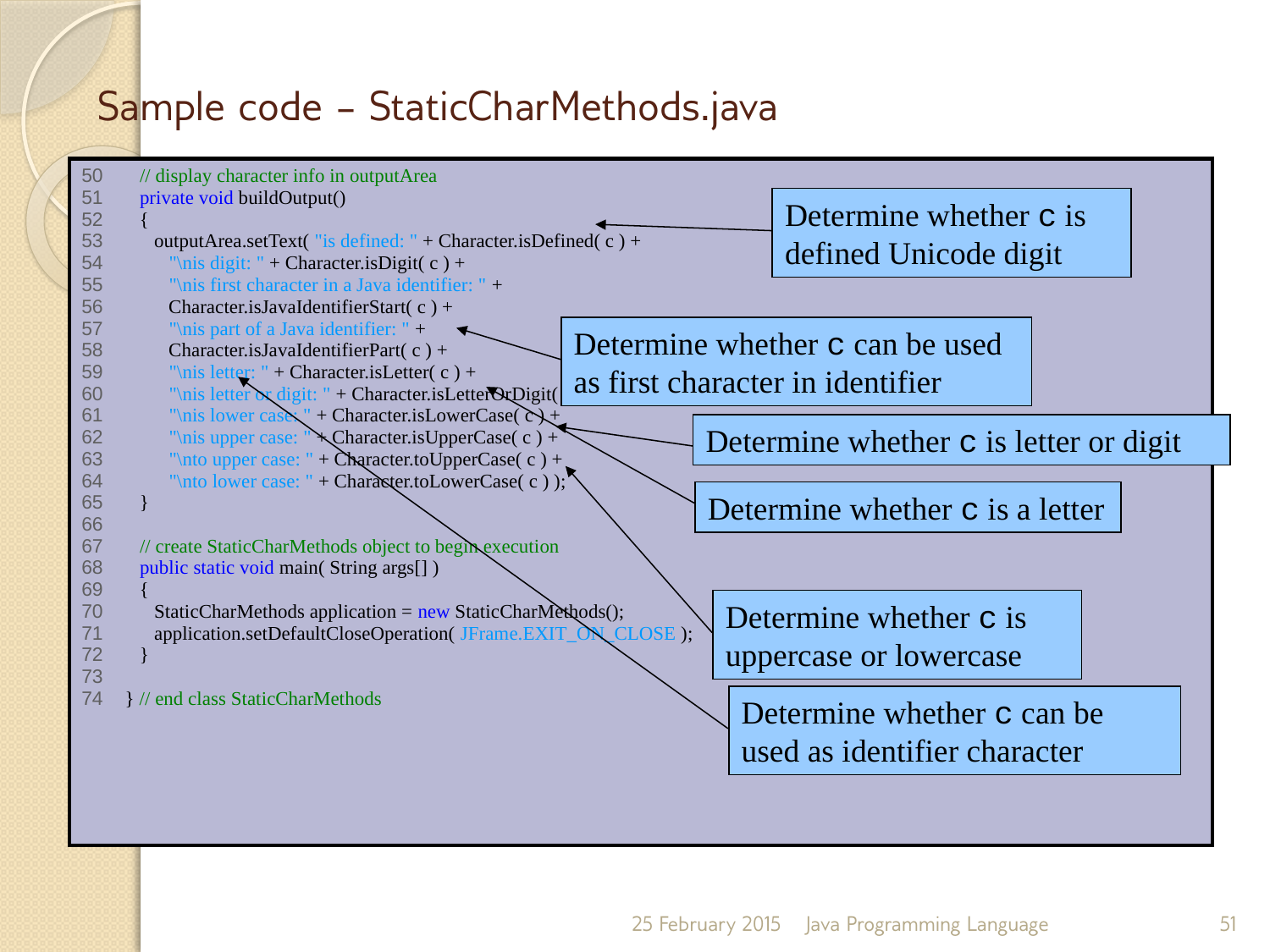

# Sample code – StaticCharMethods.java
| 50 // display character info in outputArea 51 private void buildOutput() 52 { 53 outputArea.setText( "is defined: " + Character.isDefined( c ) + 54 "\nis digit: " + Character.isDigit( c ) + 55 "\nis first character in a Java identifier: " + 56 Character.isJavaIdentifierStart( c ) + 57 "\nis part of a Java identifier: " + 58 Character.isJavaIdentifierPart( c ) + 59 "\nis letter: " + Character.isLetter( c ) + 60 "\nis letter or digit: " + Character.isLetterOrDigit( c ) + 61 "\nis lower case: " + Character.isLowerCase( c ) + 62 "\nis upper case: " + Character.isUpperCase( c ) + 63 "\nto upper case: " + Character.toUpperCase( c ) + 64 "\nto lower case: " + Character.toLowerCase( c ) ); 65 } 66 67 // create StaticCharMethods object to begin execution 68 public static void main( String args[] ) 69 { 70 StaticCharMethods application = new StaticCharMethods(); 71 application.setDefaultCloseOperation( JFrame.EXIT\_ON\_CLOSE ); 72 } 73 74 } // end class StaticCharMethods |
| --- |
Determine whether c is defined Unicode digit

Determine whether c can be used as first character in identifier

Determine whether c can be used as identifier character

Determine whether c is a letter
Determine whether c is letter or digit

Determine whether c is uppercase or lowercase
25 February 2015
Java Programming Language
51